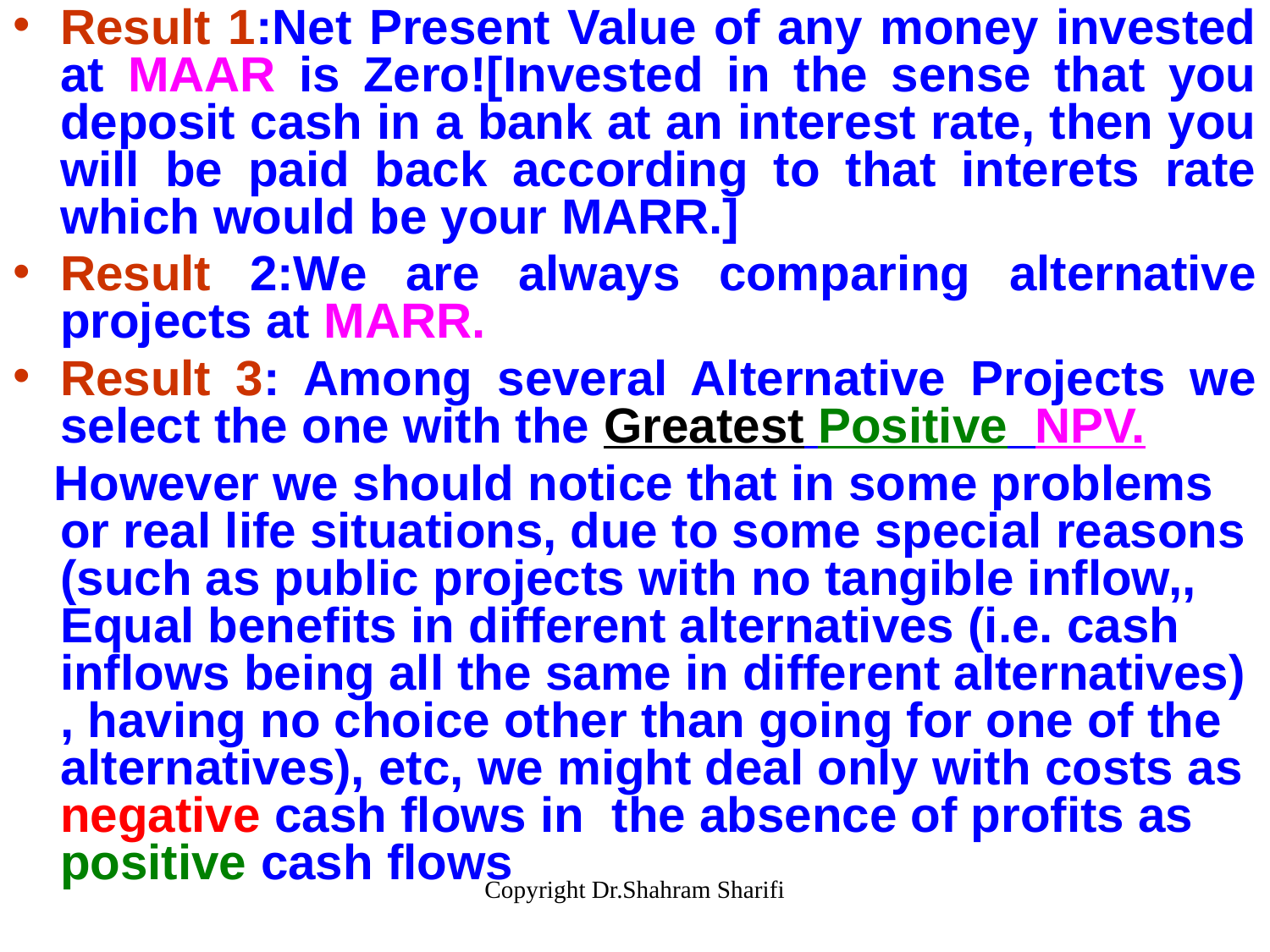

Result 1:Net Present Value of any money invested at MAAR is Zero![Invested in the sense that you deposit cash in a bank at an interest rate, then you will be paid back according to that interets rate which would be your MARR.]
Result 2:We are always comparing alternative projects at MARR.
Result 3: Among several Alternative Projects we select the one with the Greatest Positive  NPV.
   However we should notice that in some problems or real life situations, due to some special reasons (such as public projects with no tangible inflow,, Equal benefits in different alternatives (i.e. cash inflows being all the same in different alternatives) , having no choice other than going for one of the alternatives), etc, we might deal only with costs as negative cash flows in  the absence of profits as positive cash flows
Copyright Dr.Shahram Sharifi